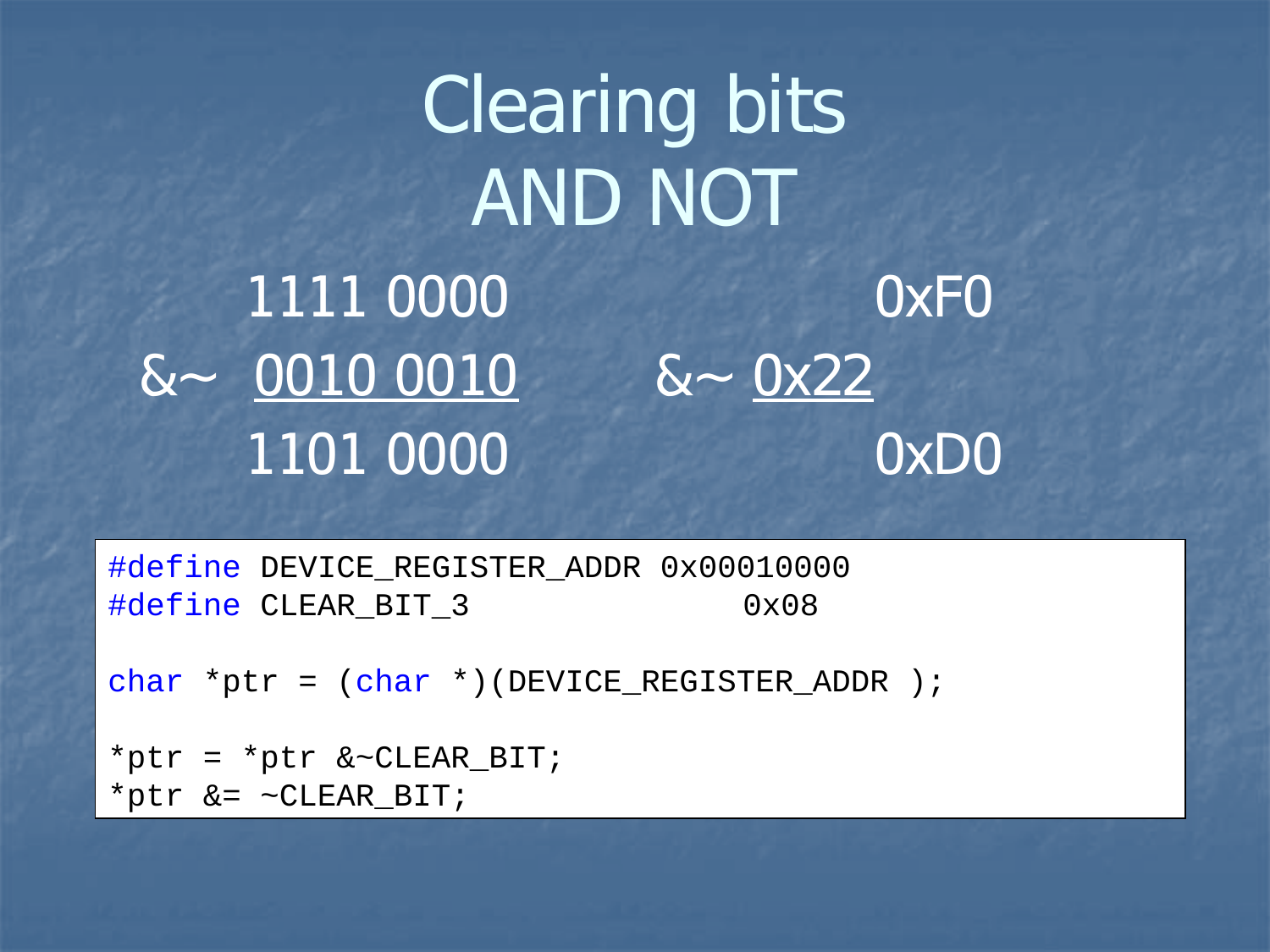

# Clearing bits AND NOT
      1111 0000			   0xF0
&~  0010 0010  	     &~ 0x22
      1101 0000			   0xD0
#define DEVICE_REGISTER_ADDR 0x00010000
#define CLEAR_BIT_3			0x08

char *ptr = (char *)(DEVICE_REGISTER_ADDR );

*ptr = *ptr &~CLEAR_BIT;
*ptr &= ~CLEAR_BIT;